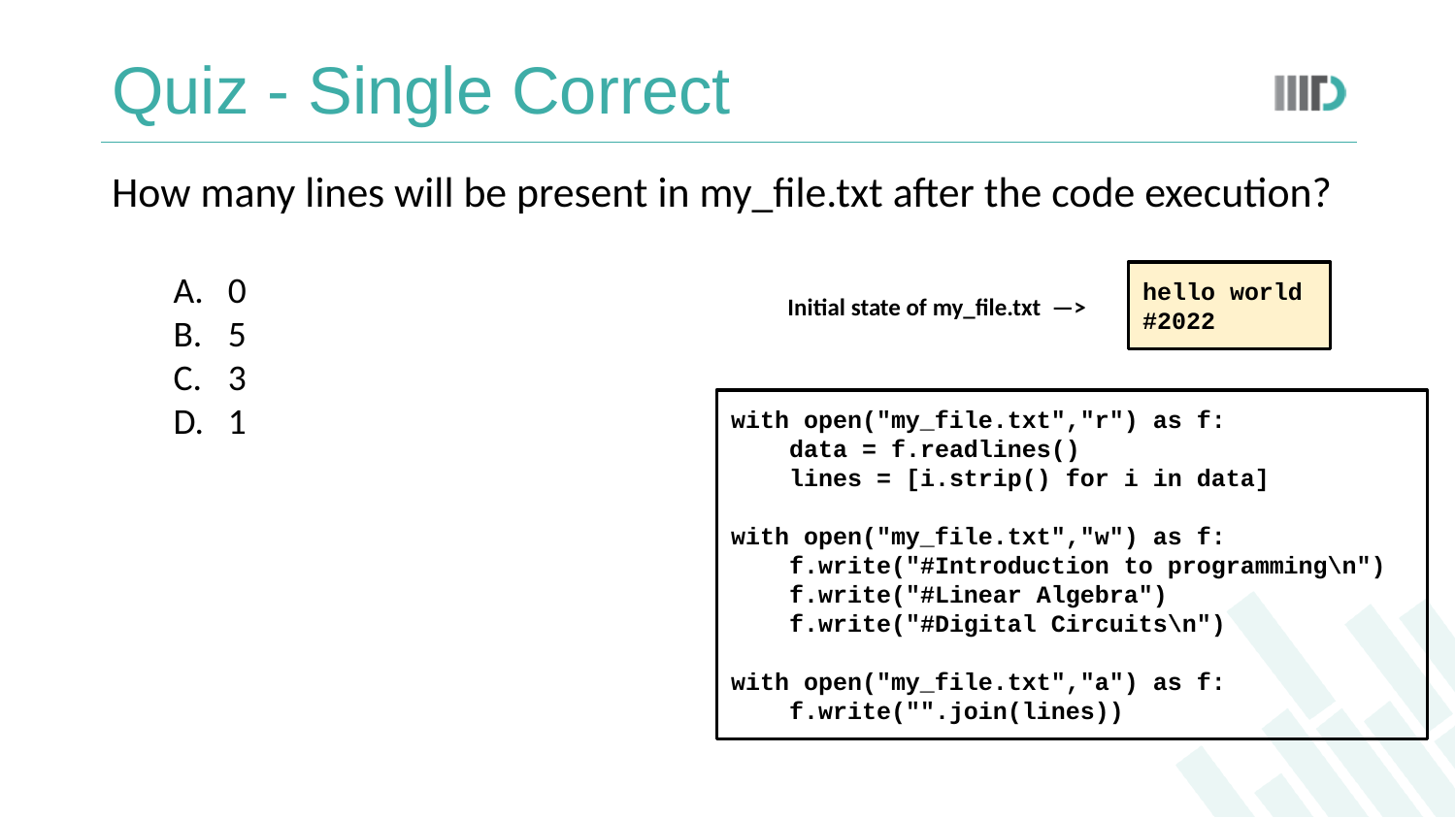

# Quiz - Single Correct
How many lines will be present in my_file.txt after the code execution?
0
5
3
1
hello world
#2022
Initial state of my_file.txt  —>
with open("my_file.txt","r") as f:
    data = f.readlines()
    lines = [i.strip() for i in data]

with open("my_file.txt","w") as f:
    f.write("#Introduction to programming\n")
    f.write("#Linear Algebra")
    f.write("#Digital Circuits\n")

with open("my_file.txt","a") as f:
    f.write("".join(lines))